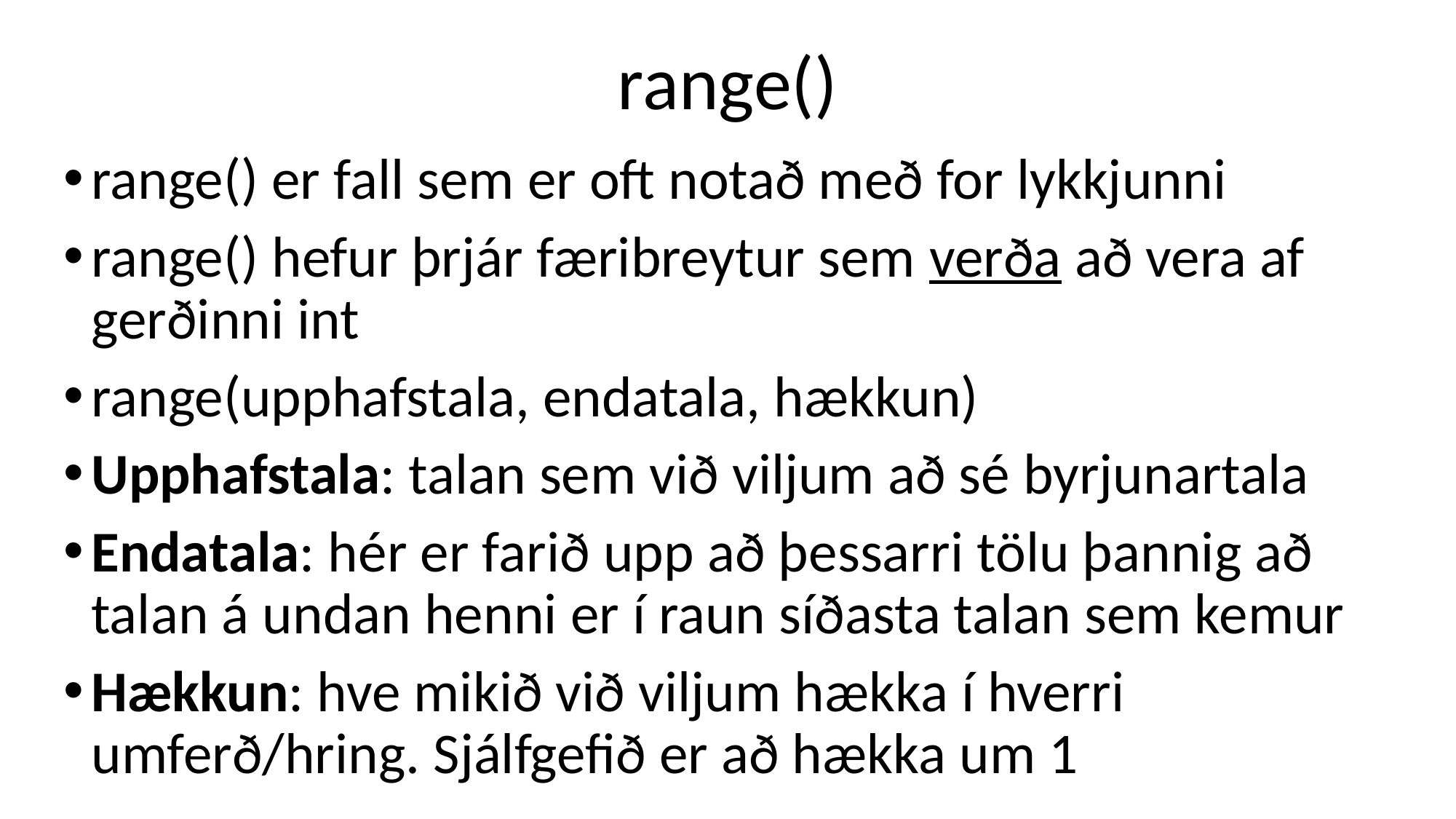

# range()
range() er fall sem er oft notað með for lykkjunni
range() hefur þrjár færibreytur sem verða að vera af gerðinni int
range(upphafstala, endatala, hækkun)
Upphafstala: talan sem við viljum að sé byrjunartala
Endatala: hér er farið upp að þessarri tölu þannig að talan á undan henni er í raun síðasta talan sem kemur
Hækkun: hve mikið við viljum hækka í hverri umferð/hring. Sjálfgefið er að hækka um 1